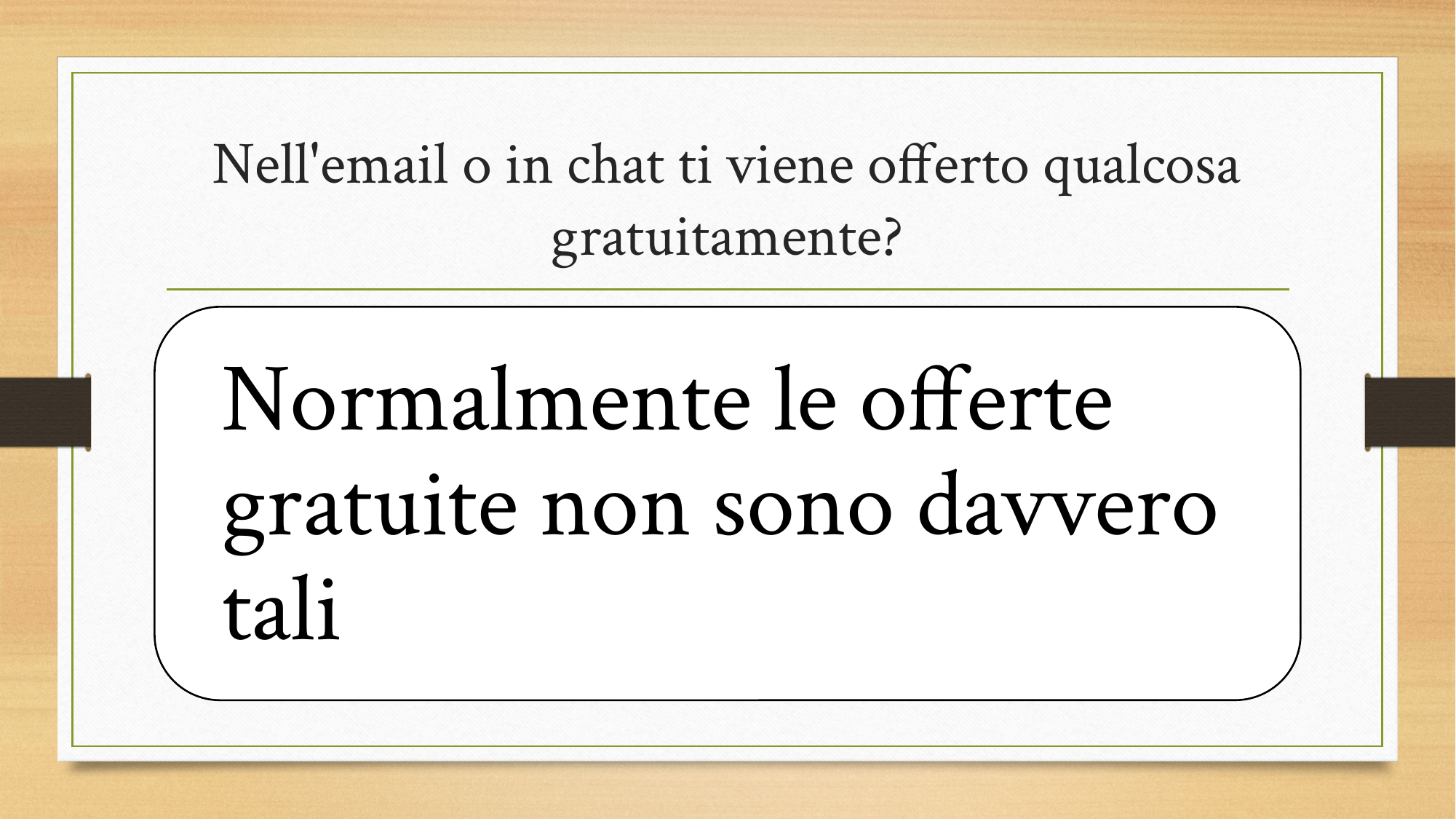

# Nell'email o in chat ti viene offerto qualcosa gratuitamente?
Normalmente le offerte gratuite non sono davvero tali